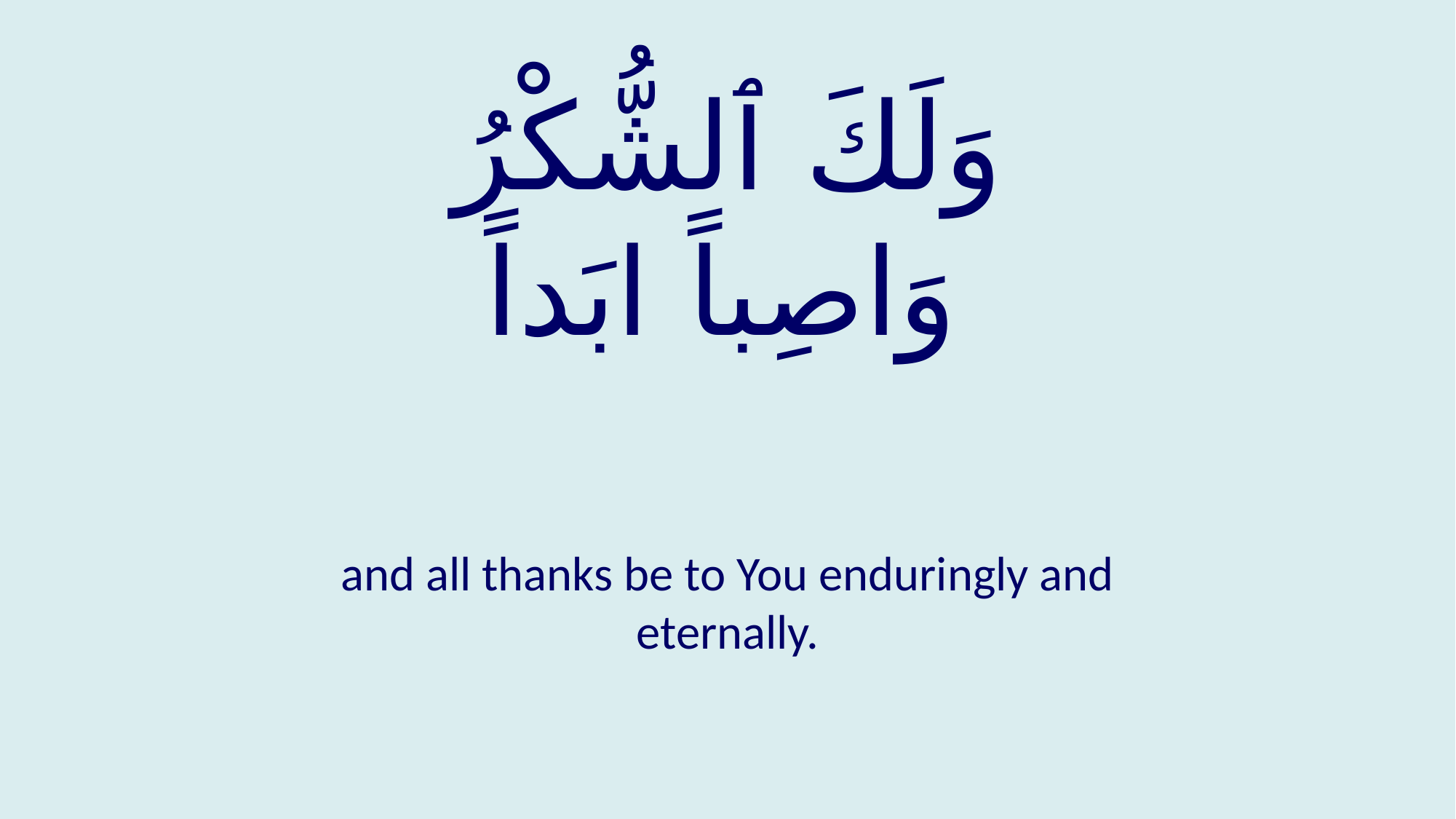

# وَلَكَ ٱلشُّكْرُ وَاصِباً ابَداً
and all thanks be to You enduringly and eternally.